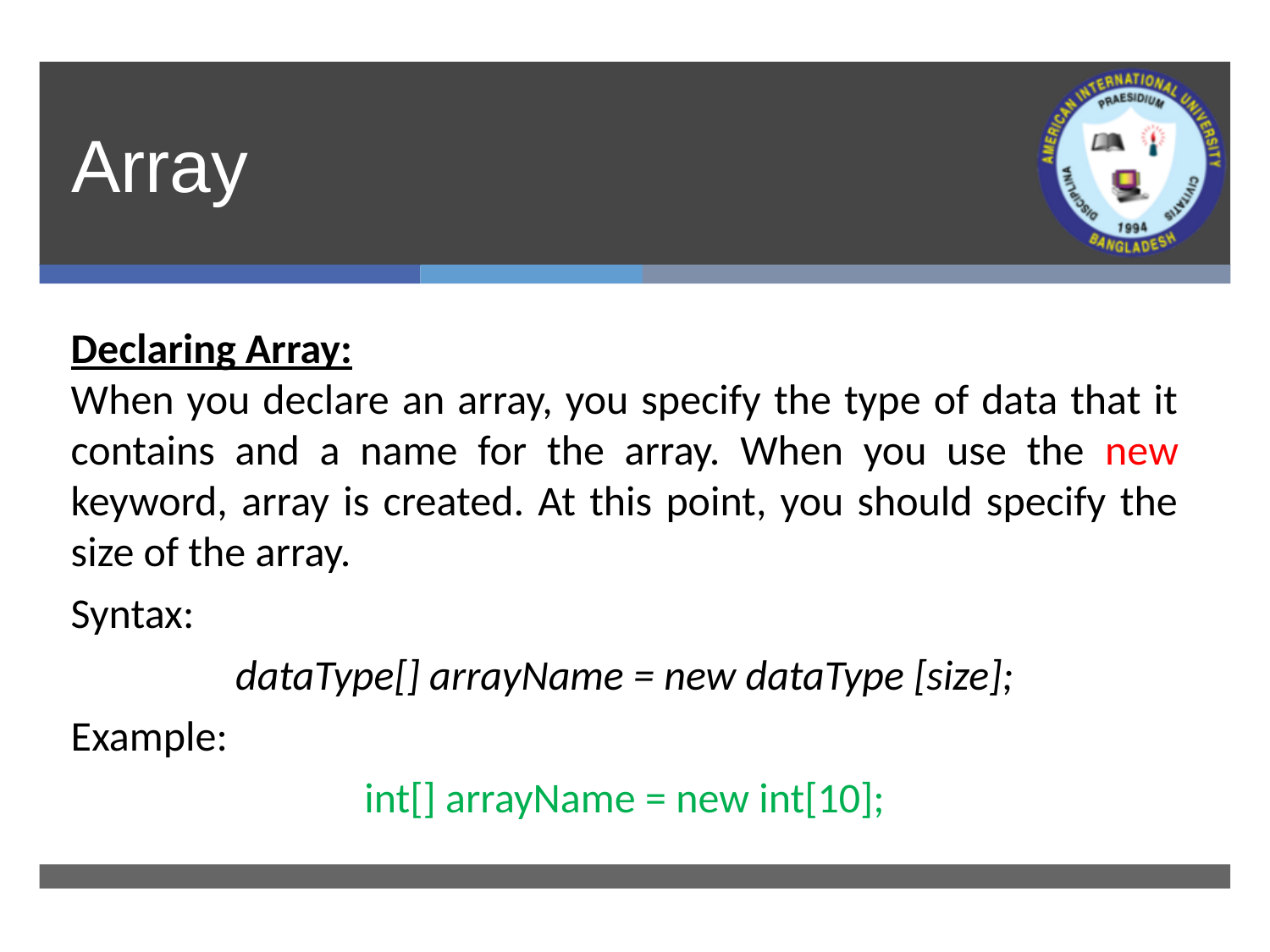

# Array
Declaring Array:
When you declare an array, you specify the type of data that it contains and a name for the array. When you use the new keyword, array is created. At this point, you should specify the size of the array.
Syntax:
dataType[] arrayName = new dataType [size];
Example:
int[] arrayName = new int[10];